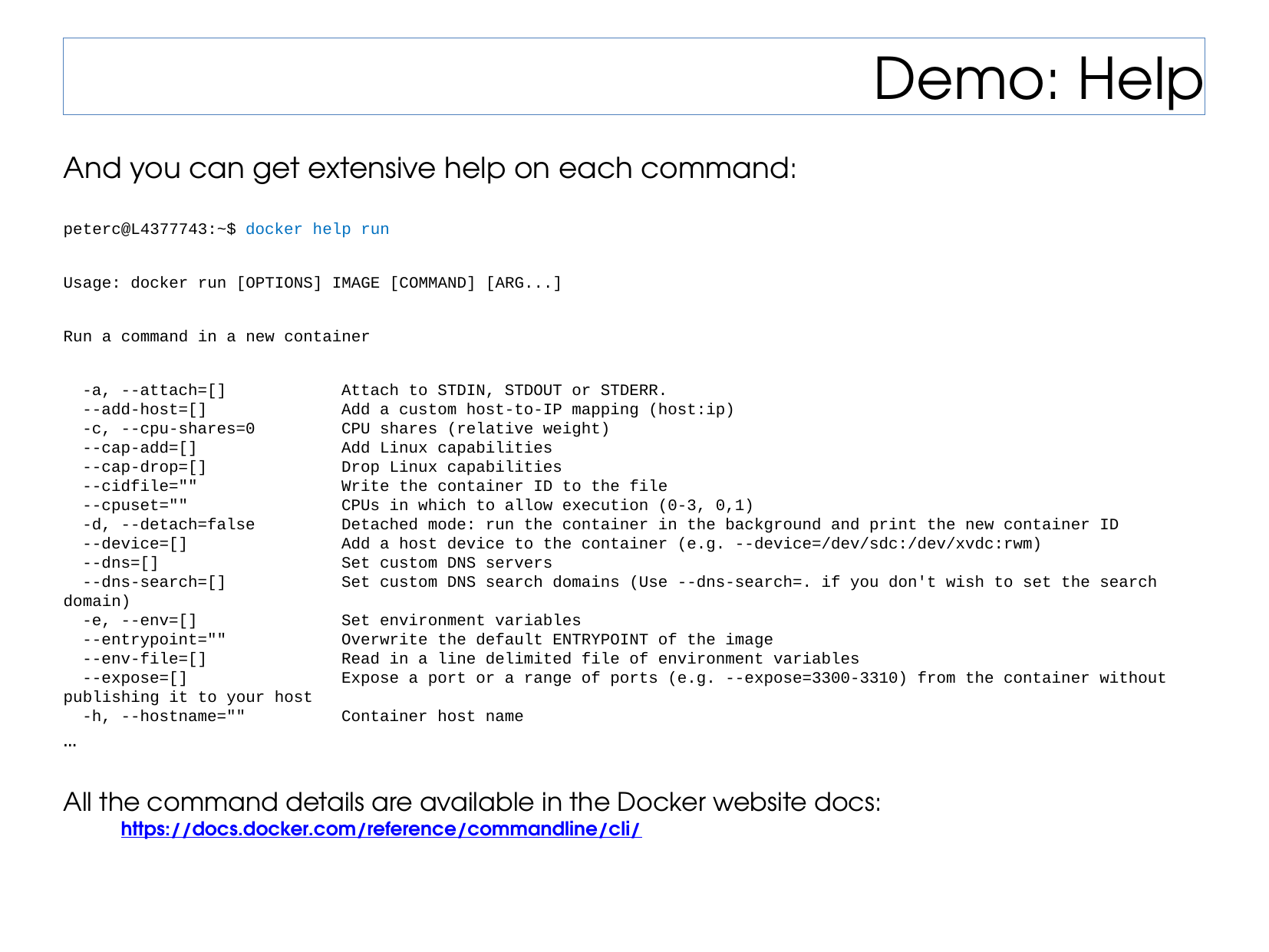

Demo: Help
And you can get extensive help on each command:

peterc@L4377743:~$ docker help run

Usage: docker run [OPTIONS] IMAGE [COMMAND] [ARG...]

Run a command in a new container

  -a, --attach=[]            Attach to STDIN, STDOUT or STDERR.
  --add-host=[]              Add a custom host-to-IP mapping (host:ip)
  -c, --cpu-shares=0         CPU shares (relative weight)
  --cap-add=[]               Add Linux capabilities
  --cap-drop=[]              Drop Linux capabilities
  --cidfile=""               Write the container ID to the file
  --cpuset=""                CPUs in which to allow execution (0-3, 0,1)
  -d, --detach=false         Detached mode: run the container in the background and print the new container ID
  --device=[]                Add a host device to the container (e.g. --device=/dev/sdc:/dev/xvdc:rwm)
  --dns=[]                   Set custom DNS servers
  --dns-search=[]            Set custom DNS search domains (Use --dns-search=. if you don't wish to set the search domain)
  -e, --env=[]               Set environment variables
  --entrypoint=""            Overwrite the default ENTRYPOINT of the image
  --env-file=[]              Read in a line delimited file of environment variables
  --expose=[]                Expose a port or a range of ports (e.g. --expose=3300-3310) from the container without publishing it to your host
  -h, --hostname=""          Container host name
…

All the command details are available in the Docker website docs:
https://docs.docker.com/reference/commandline/cli/